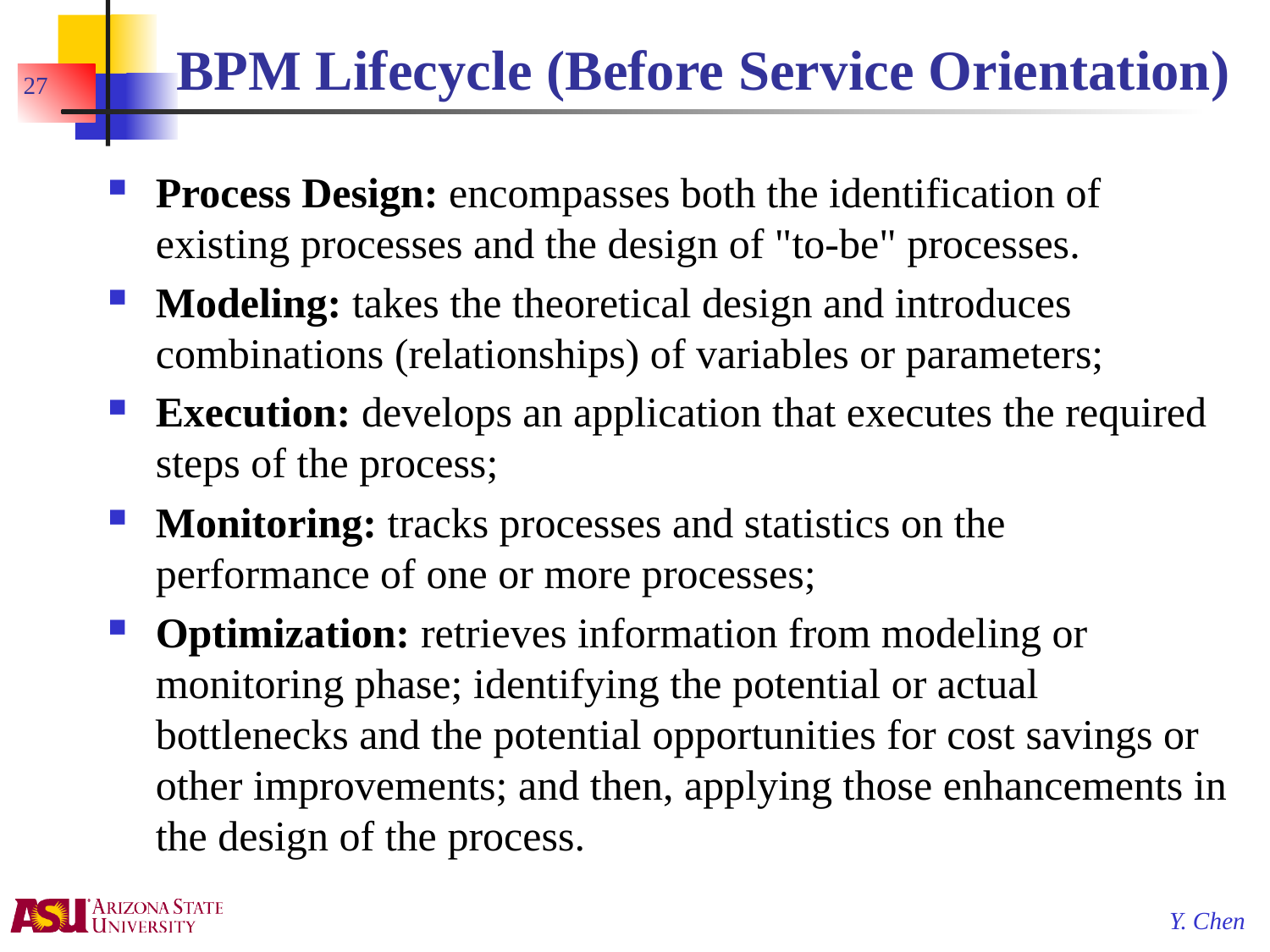

# BPM Lifecycle (Before Service Orientation)
27
Process Design: encompasses both the identification of existing processes and the design of "to-be" processes.
Modeling: takes the theoretical design and introduces combinations (relationships) of variables or parameters;
Execution: develops an application that executes the required steps of the process;
Monitoring: tracks processes and statistics on the performance of one or more processes;
Optimization: retrieves information from modeling or monitoring phase; identifying the potential or actual bottlenecks and the potential opportunities for cost savings or other improvements; and then, applying those enhancements in the design of the process.